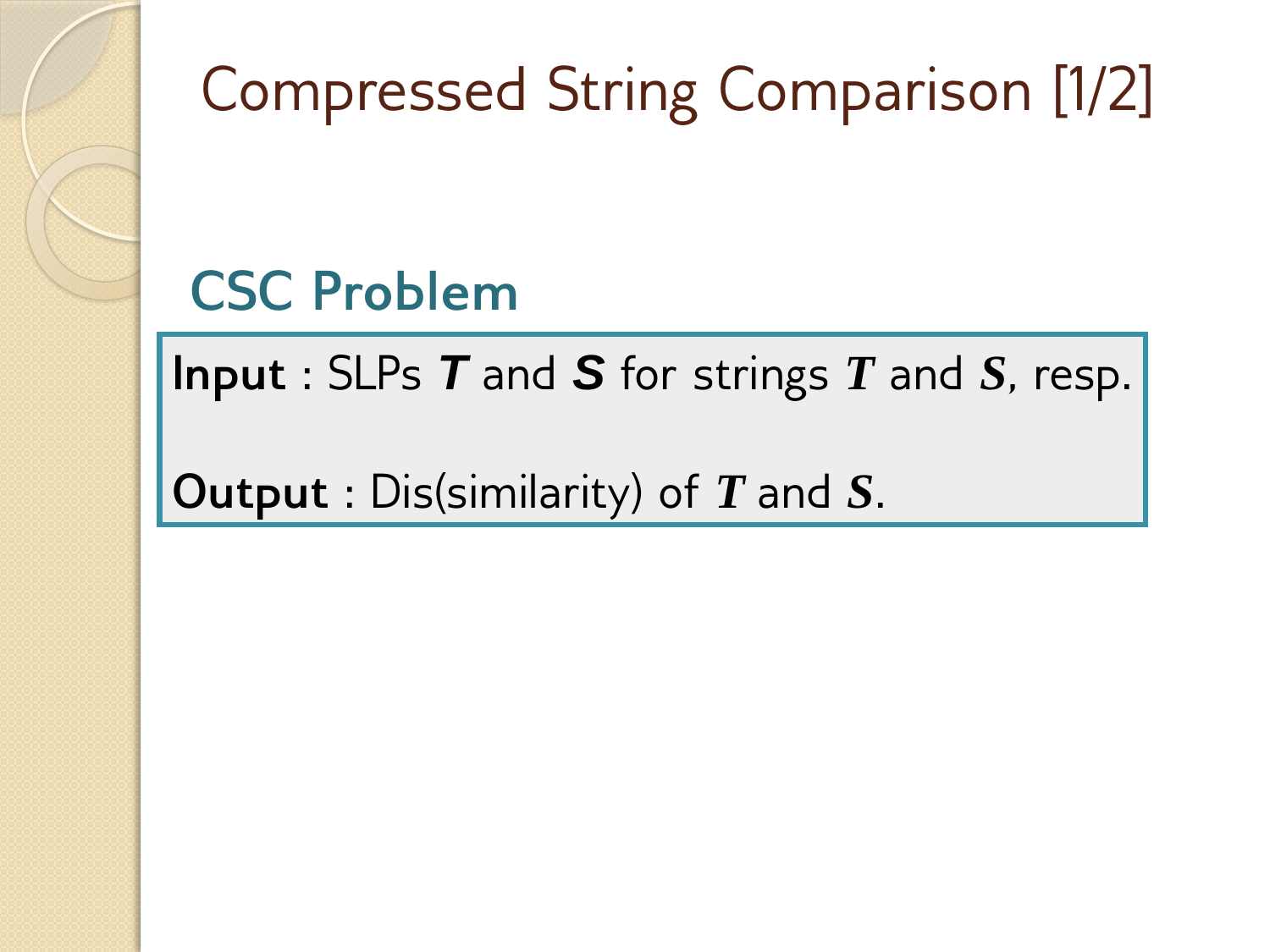

# Compressed String Comparison [1/2]
CSC Problem
Input : SLPs T and S for strings T and S, resp.

Output : Dis(similarity) of T and S.